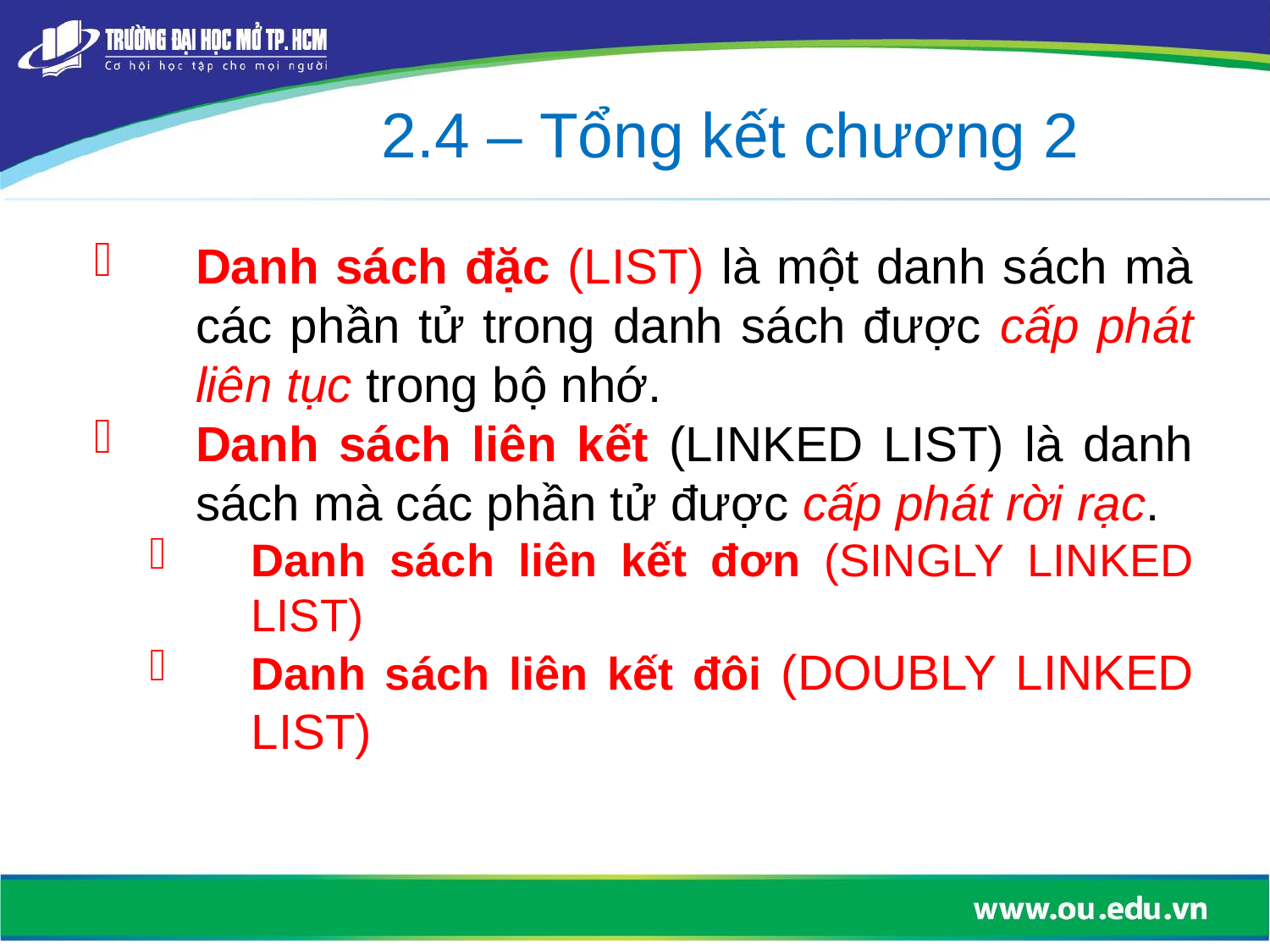

2.4 – Tổng kết chương 2

Danh sách đặc (LIST) là một danh sách mà các phần tử trong danh sách được cấp phát liên tục trong bộ nhớ.
Danh sách liên kết (LINKED LIST) là danh sách mà các phần tử được cấp phát rời rạc.
Danh sách liên kết đơn (SINGLY LINKED LIST)
Danh sách liên kết đôi (DOUBLY LINKED LIST)